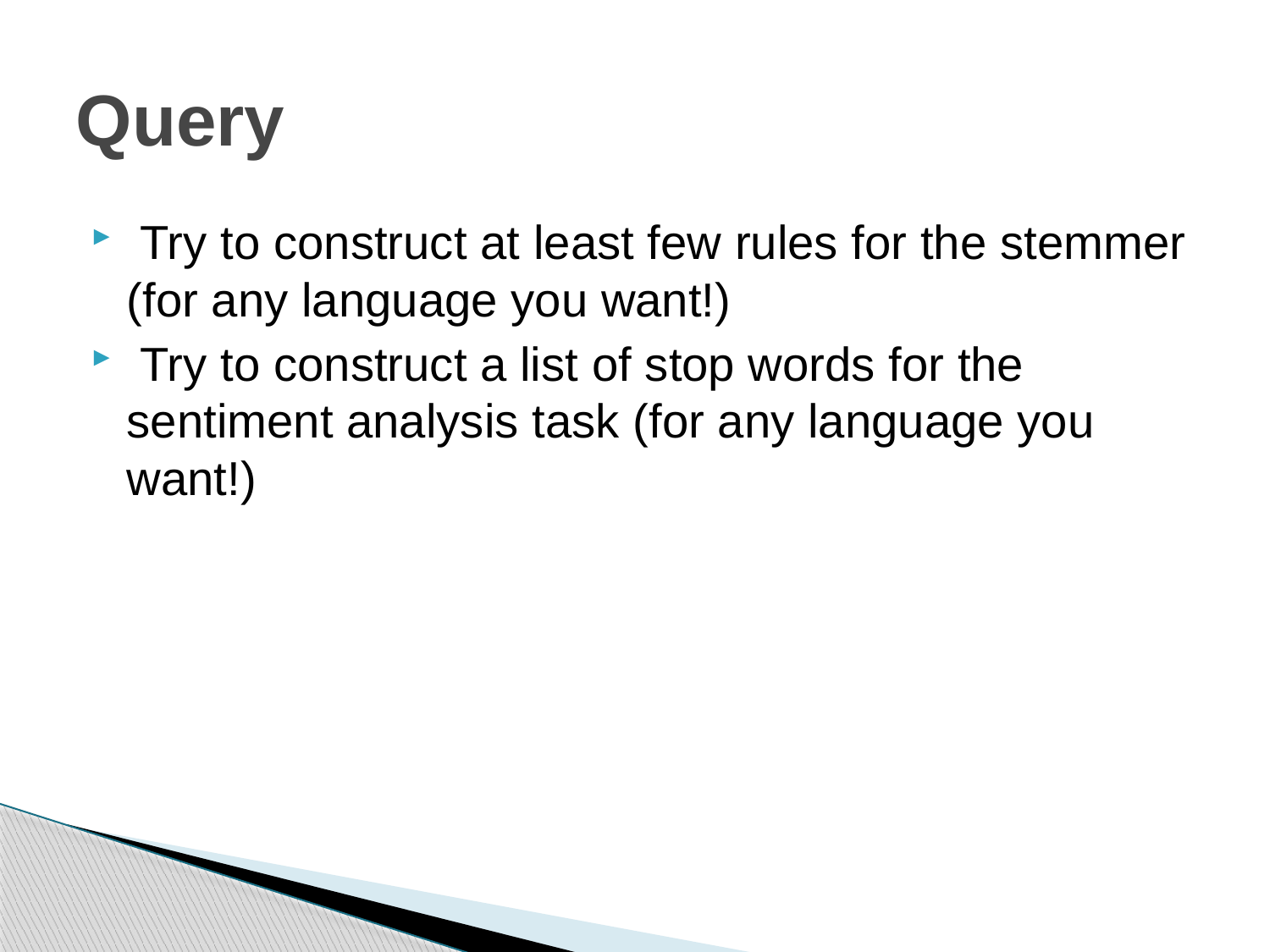

# Query
 Try to construct at least few rules for the stemmer (for any language you want!)
 Try to construct a list of stop words for the sentiment analysis task (for any language you want!)